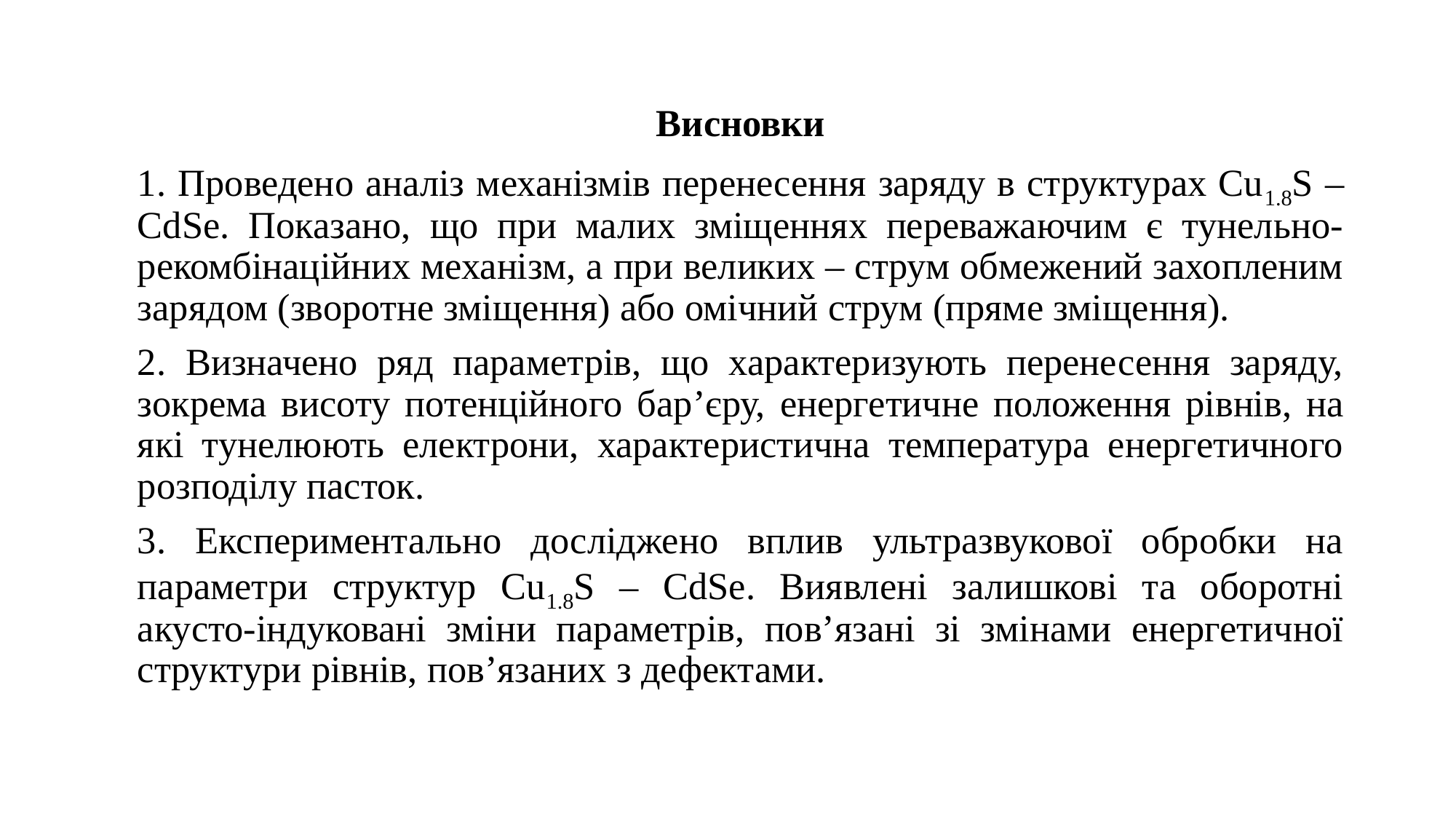

Висновки
1. Проведено аналіз механізмів перенесення заряду в структурах Cu1.8S – CdSe. Показано, що при малих зміщеннях переважаючим є тунельно-рекомбінаційних механізм, а при великих – струм обмежений захопленим зарядом (зворотне зміщення) або омічний струм (пряме зміщення).
2. Визначено ряд параметрів, що характеризують перенесення заряду, зокрема висоту потенційного бар’єру, енергетичне положення рівнів, на які тунелюють електрони, характеристична температура енергетичного розподілу пасток.
3. Експериментально досліджено вплив ультразвукової обробки на параметри структур Cu1.8S – CdSe. Виявлені залишкові та оборотні акусто-індуковані зміни параметрів, пов’язані зі змінами енергетичної структури рівнів, пов’язаних з дефектами.